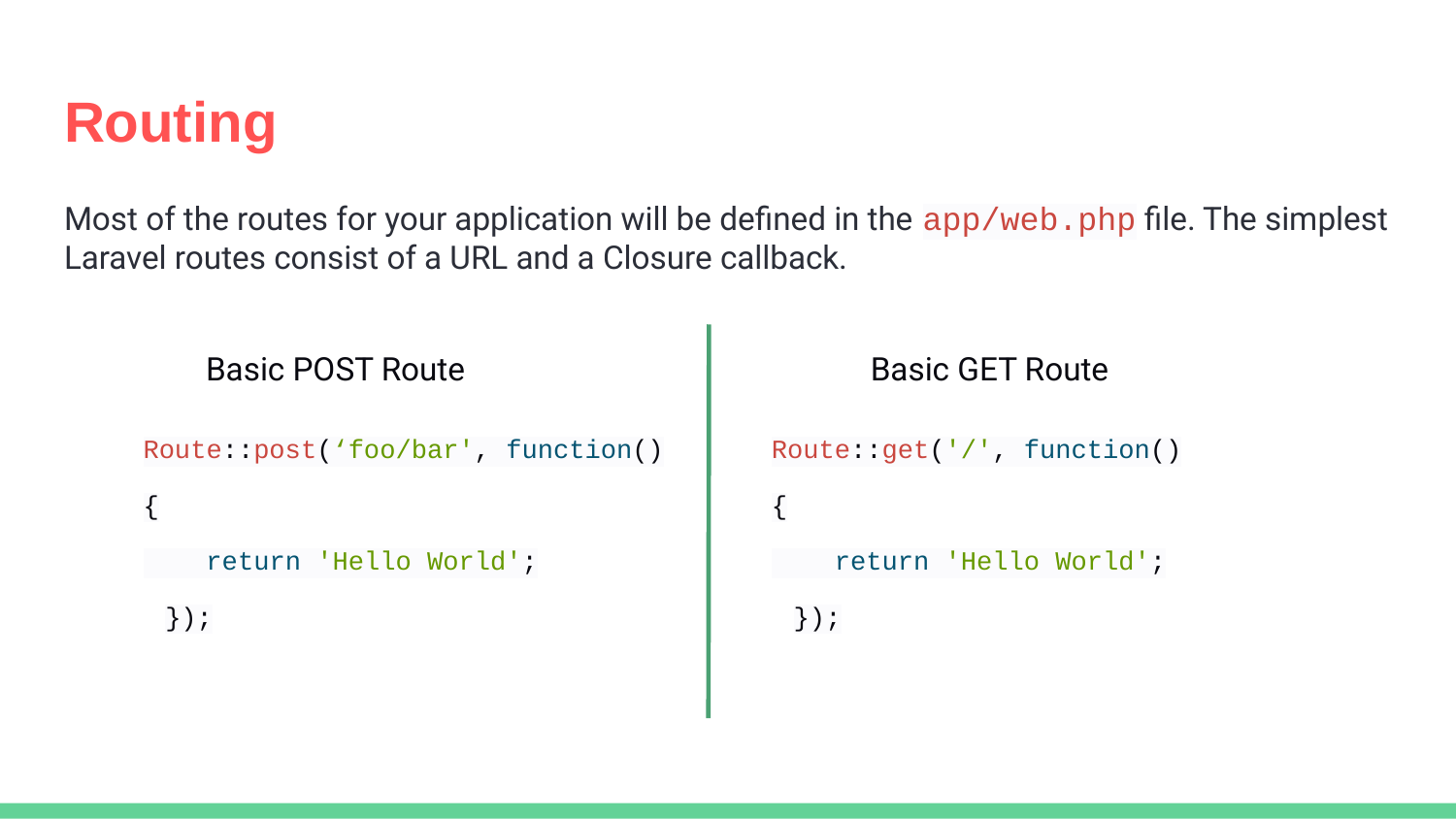

# Routing
Most of the routes for your application will be defined in the app/web.php file. The simplest Laravel routes consist of a URL and a Closure callback.

Basic POST Route
Basic GET Route
Route::post(‘foo/bar', function()
{
    return 'Hello World';
});

Route::get('/', function()
{
    return 'Hello World';
});